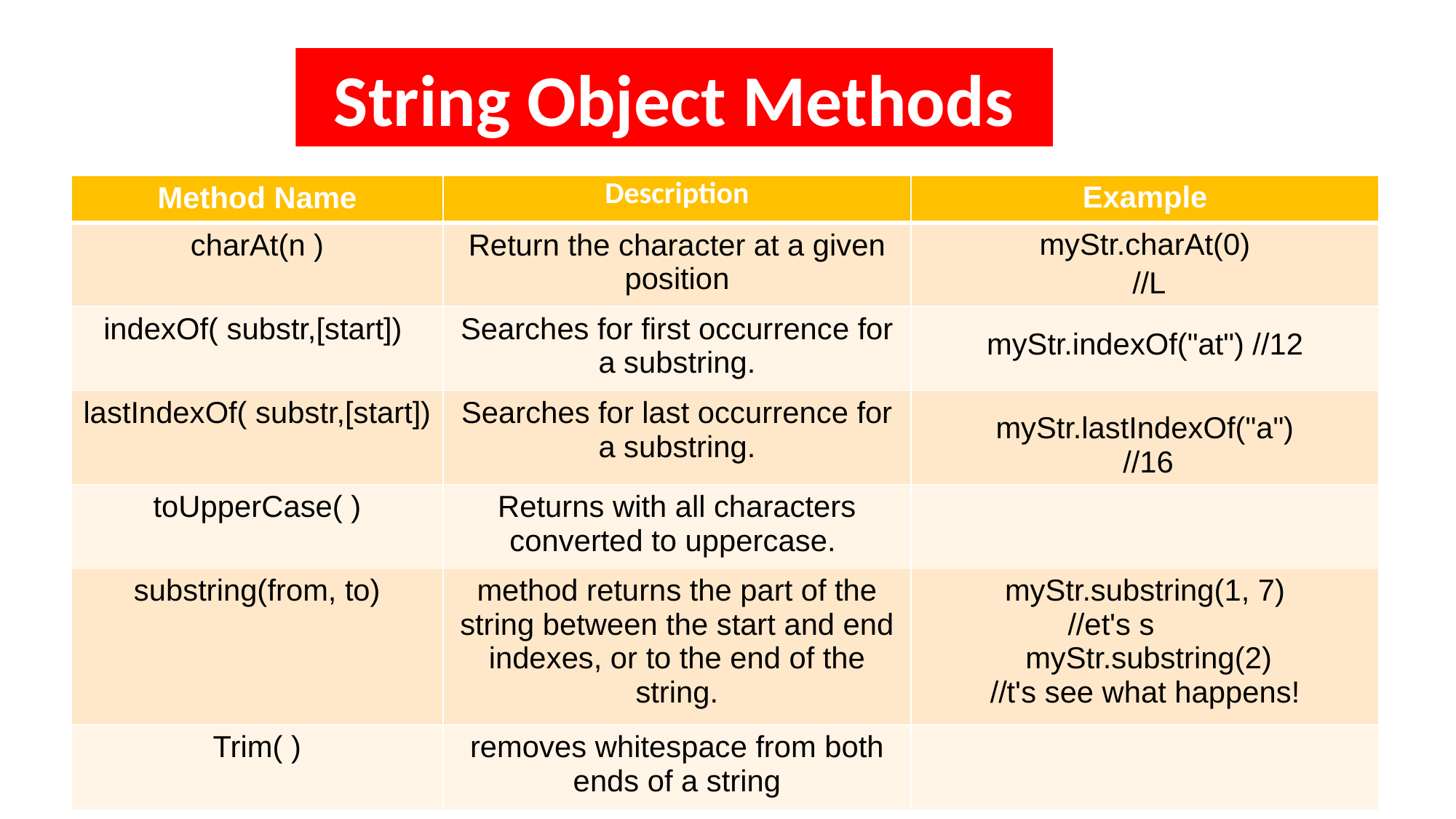

String Object Methods
| Method Name | Description | Example |
| --- | --- | --- |
| charAt(n ) | Return the character at a given position | myStr.charAt(0) //L |
| indexOf( substr,[start]) | Searches for first occurrence for a substring. | myStr.indexOf("at") //12 |
| lastIndexOf( substr,[start]) | Searches for last occurrence for a substring. | myStr.lastIndexOf("a") //16 |
| toUpperCase( ) | Returns with all characters converted to uppercase. |  |
| substring(from, to) | method returns the part of the string between the start and end indexes, or to the end of the string. | myStr.substring(1, 7) //et's s myStr.substring(2) //t's see what happens! |
| Trim( ) | removes whitespace from both ends of a string |  |